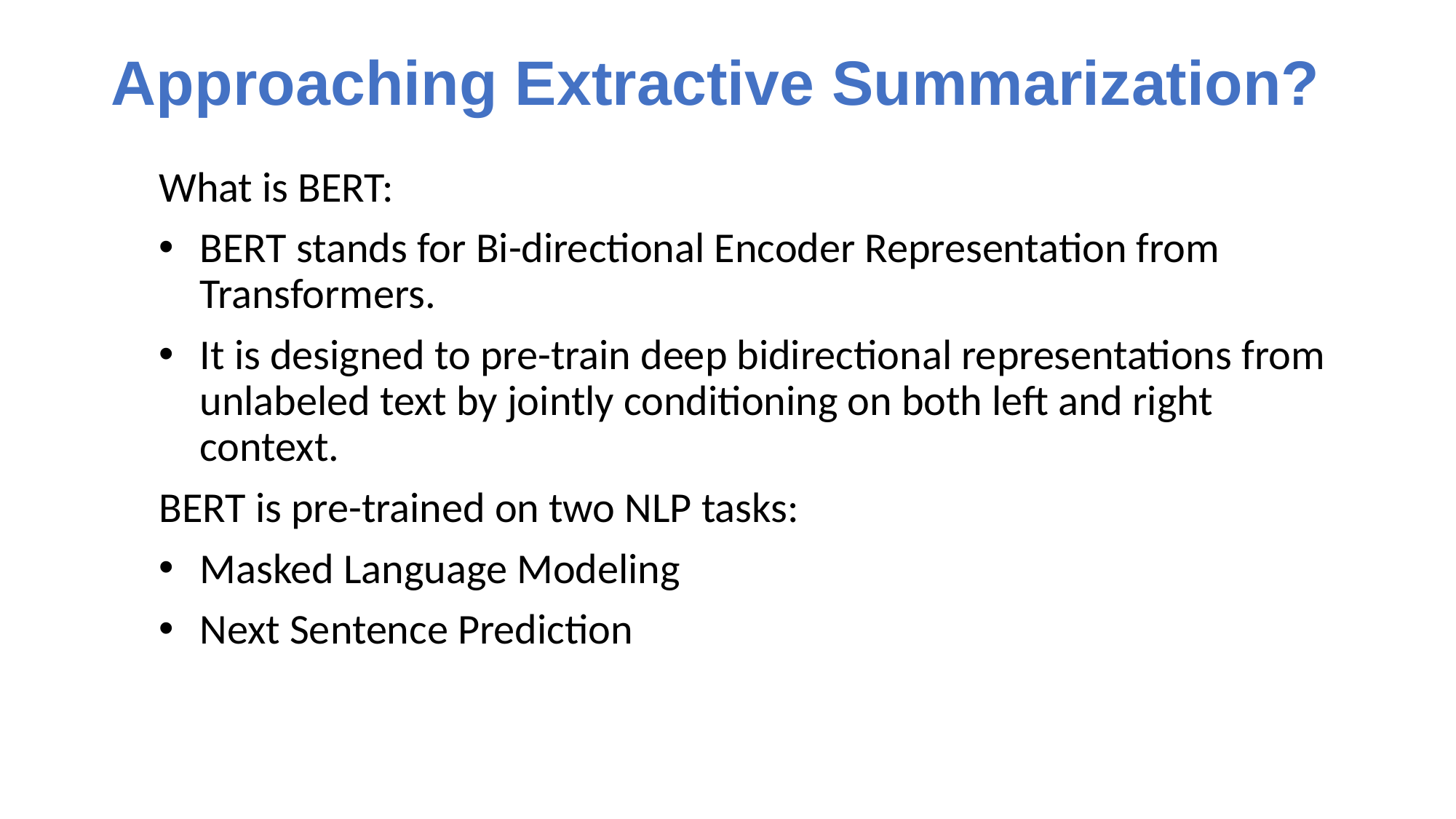

# Approaching Extractive Summarization?
What is BERT:
BERT stands for Bi-directional Encoder Representation from Transformers.
It is designed to pre-train deep bidirectional representations from unlabeled text by jointly conditioning on both left and right context.
BERT is pre-trained on two NLP tasks:
Masked Language Modeling
Next Sentence Prediction